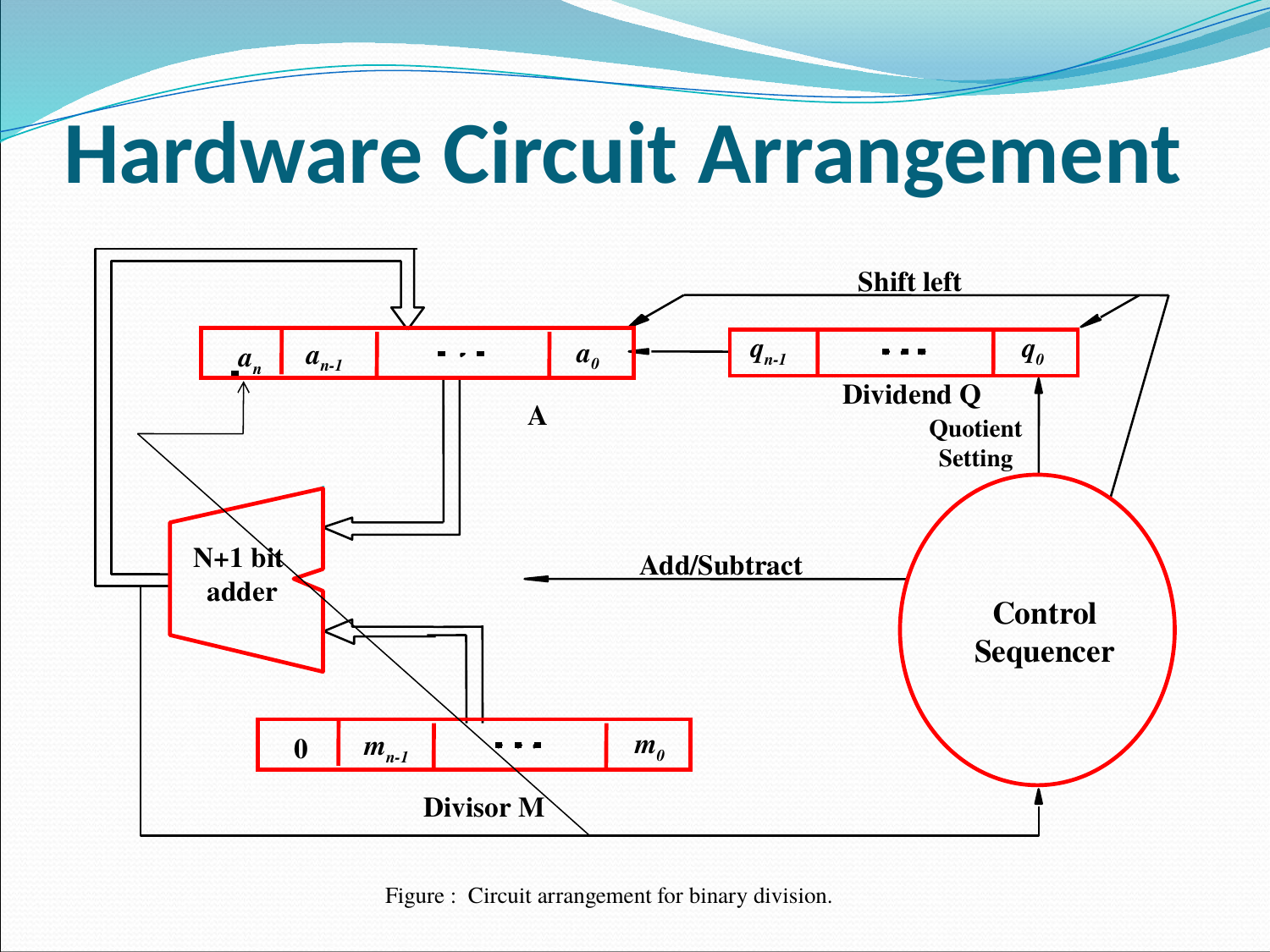

# Hardware Circuit Arrangement

Shift left

a0
an-1
an

qn-1

q0

Dividend Q

A
Quotient
Setting

N+1 bit
adder
Add/Subtract

Control
Sequencer

m0
mn-1
0

Divisor M

Figure :  Circuit arrangement for binary division.